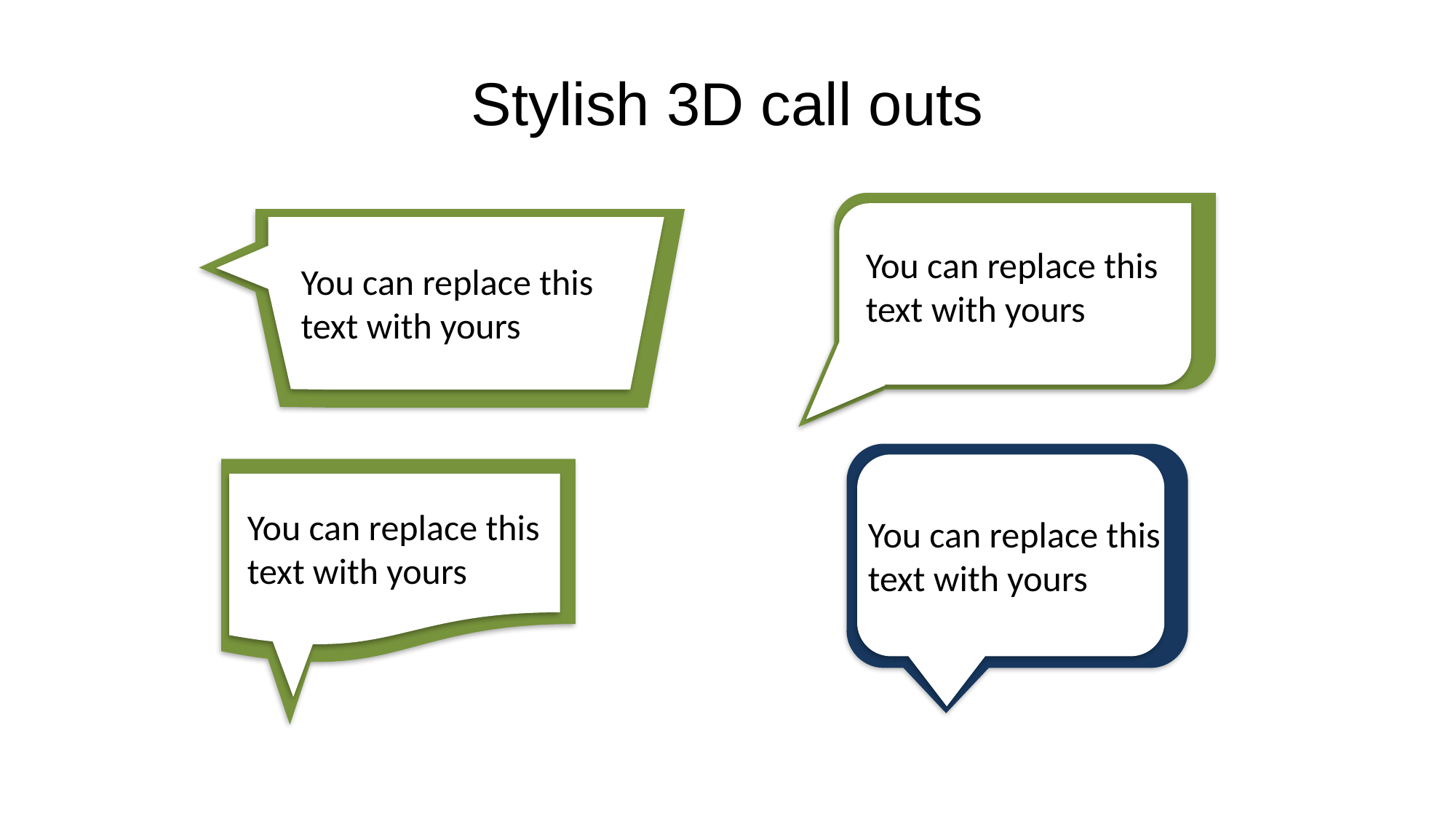

# Stylish 3D call outs

You can replace this text with yours

You can replace this text with yours

You can replace this text with yours

You can replace this text with yours